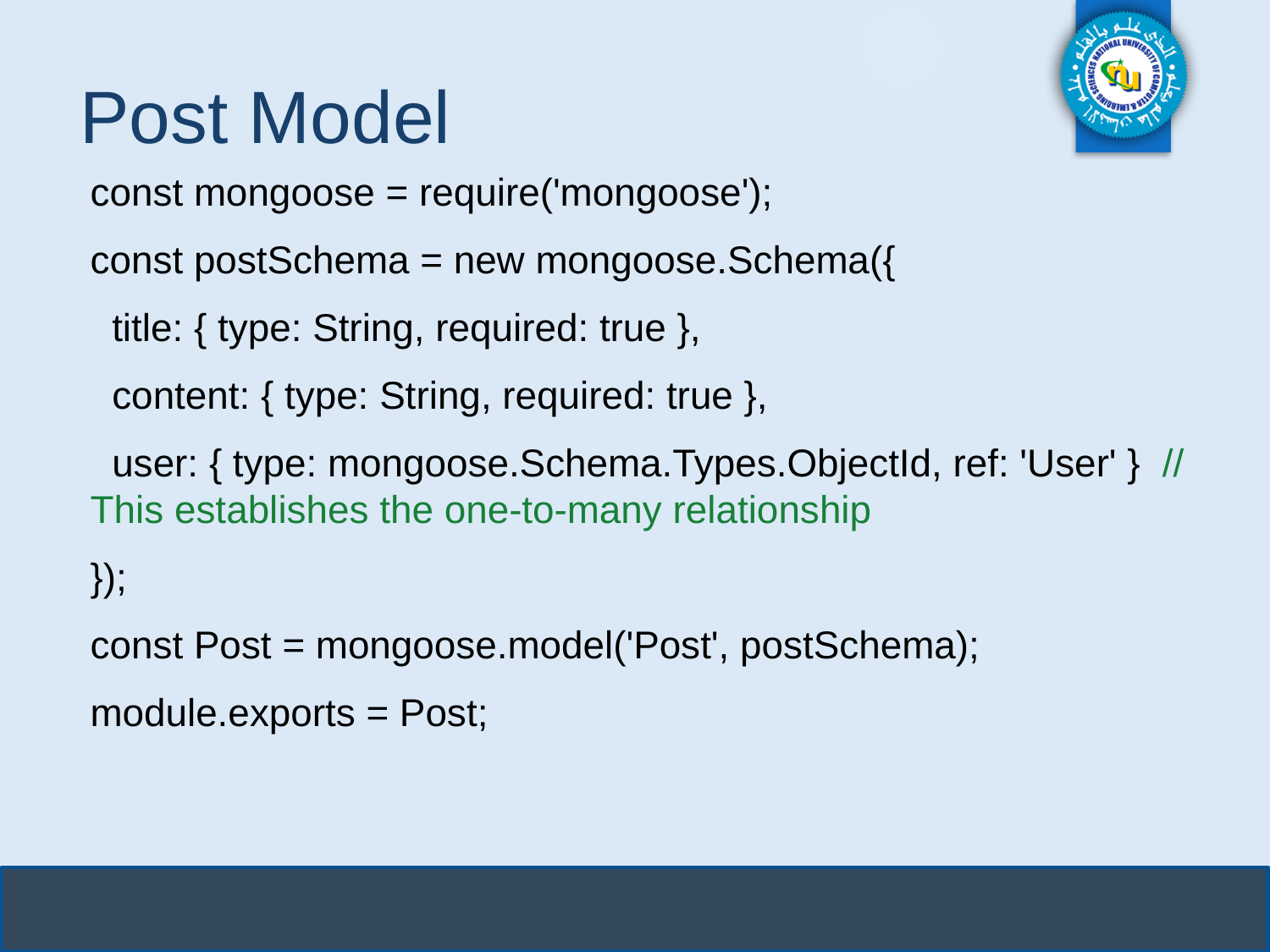

# Post Model
const mongoose = require('mongoose');
const postSchema = new mongoose.Schema({
  title: { type: String, required: true },
  content: { type: String, required: true },
  user: { type: mongoose.Schema.Types.ObjectId, ref: 'User' }  // This establishes the one-to-many relationship
});
const Post = mongoose.model('Post', postSchema);
module.exports = Post;